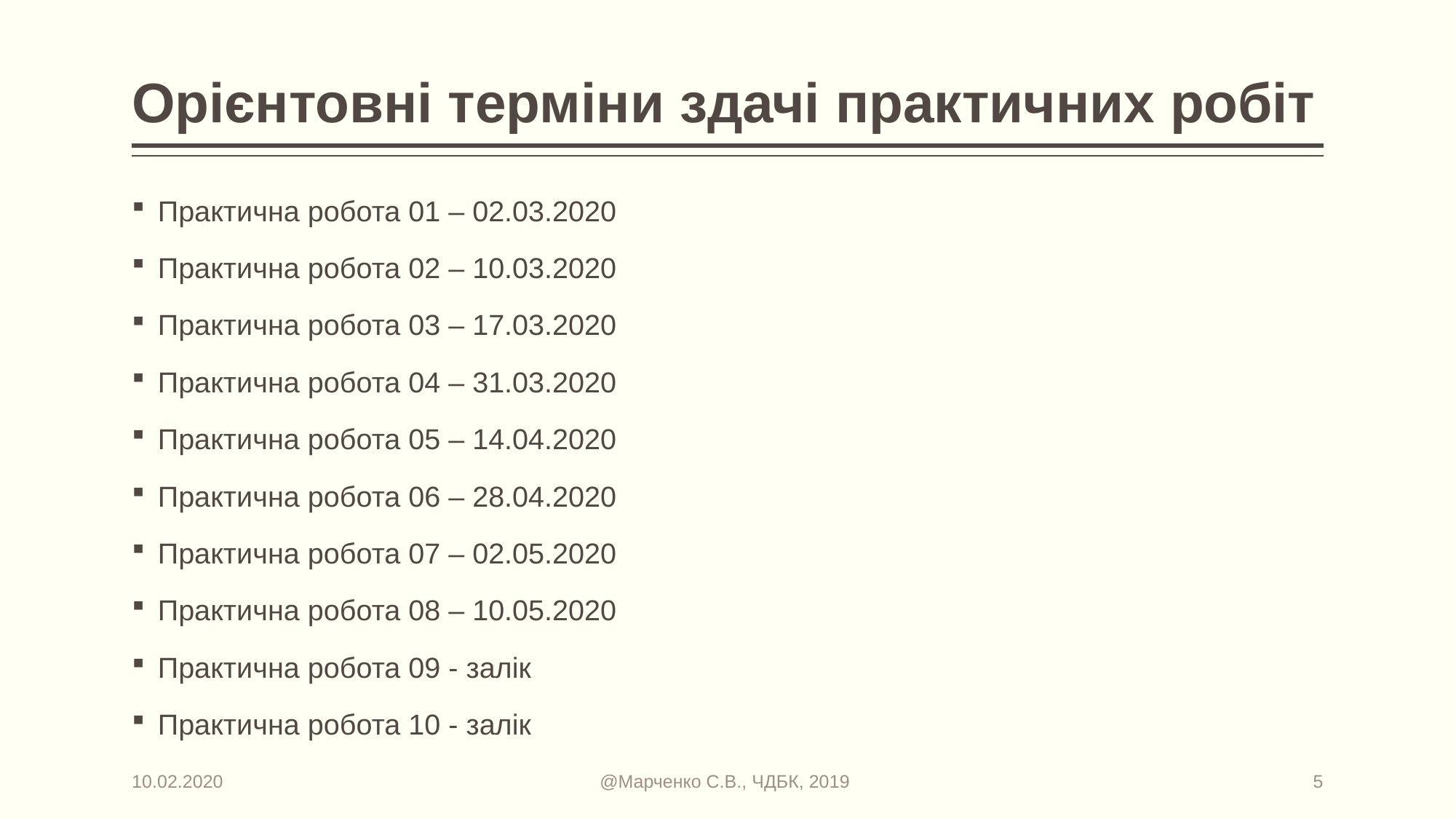

# Орієнтовні терміни здачі практичних робіт
Практична робота 01 – 02.03.2020
Практична робота 02 – 10.03.2020
Практична робота 03 – 17.03.2020
Практична робота 04 – 31.03.2020
Практична робота 05 – 14.04.2020
Практична робота 06 – 28.04.2020
Практична робота 07 – 02.05.2020
Практична робота 08 – 10.05.2020
Практична робота 09 - залік
Практична робота 10 - залік

@Марченко С.В., ЧДБК, 2019
10.02.2020
5